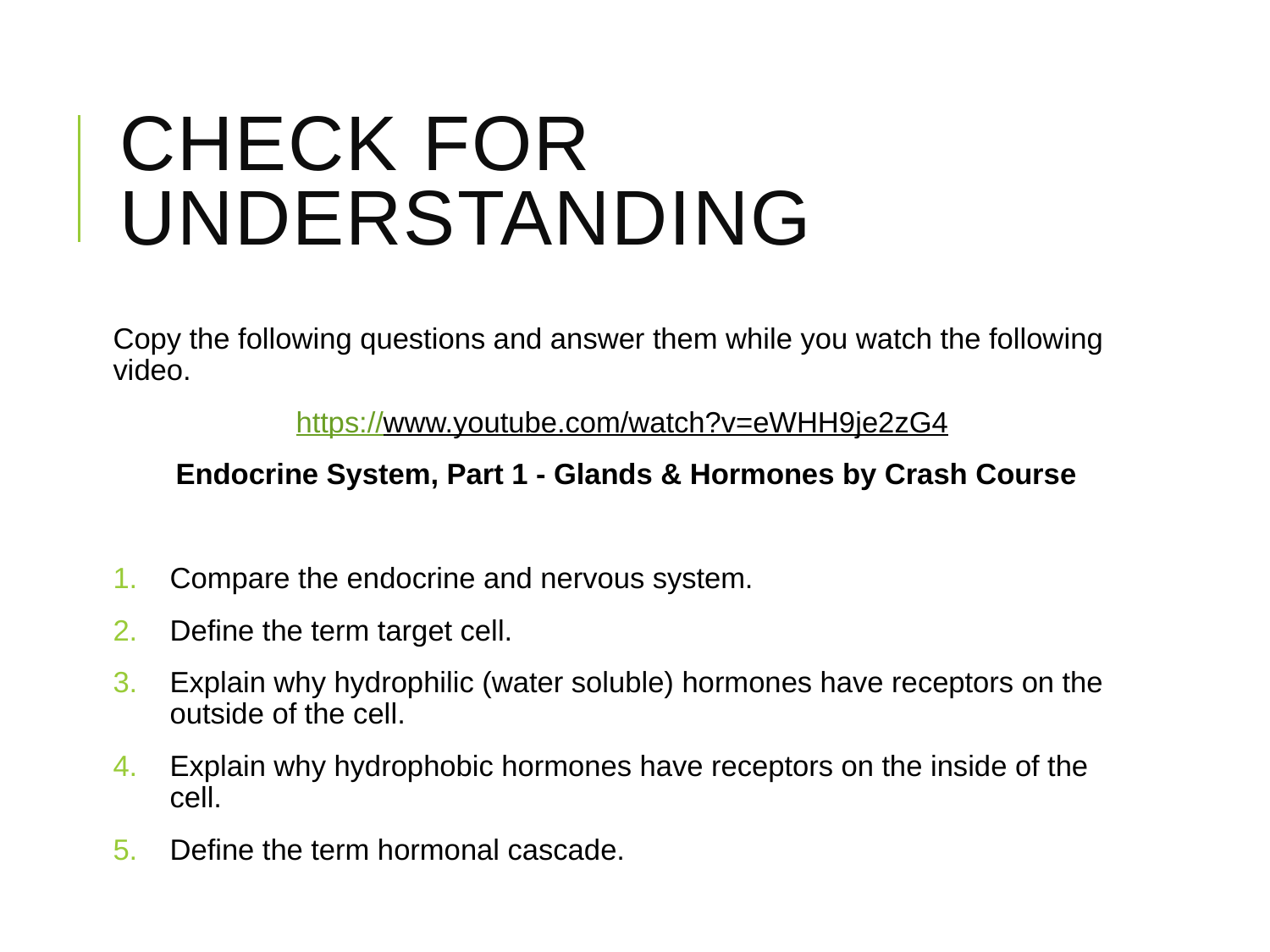

# Check for understanding
Copy the following questions and answer them while you watch the following video.
https://www.youtube.com/watch?v=eWHH9je2zG4
Endocrine System, Part 1 - Glands & Hormones by Crash Course

Compare the endocrine and nervous system.
Define the term target cell.
Explain why hydrophilic (water soluble) hormones have receptors on the outside of the cell.
Explain why hydrophobic hormones have receptors on the inside of the cell.
Define the term hormonal cascade.